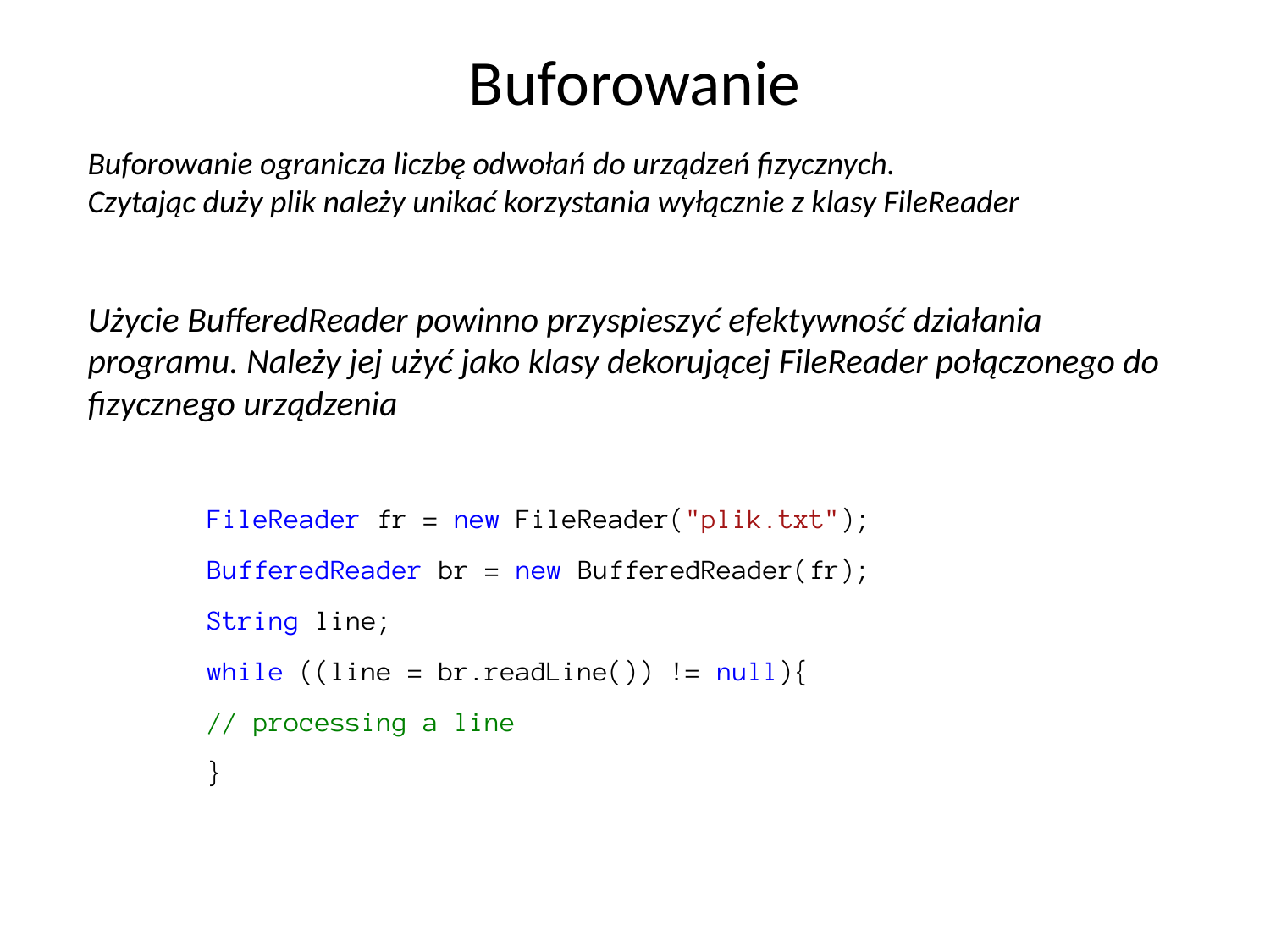

# Buforowanie
Buforowanie ogranicza liczbę odwołań do urządzeń fizycznych.
Czytając duży plik należy unikać korzystania wyłącznie z klasy FileReader
Użycie BufferedReader powinno przyspieszyć efektywność działania programu. Należy jej użyć jako klasy dekorującej FileReader połączonego do fizycznego urządzenia
FileReader fr = new FileReader("plik.txt");
BufferedReader br = new BufferedReader(fr);
String line;
while ((line = br.readLine()) != null){
// processing a line
}